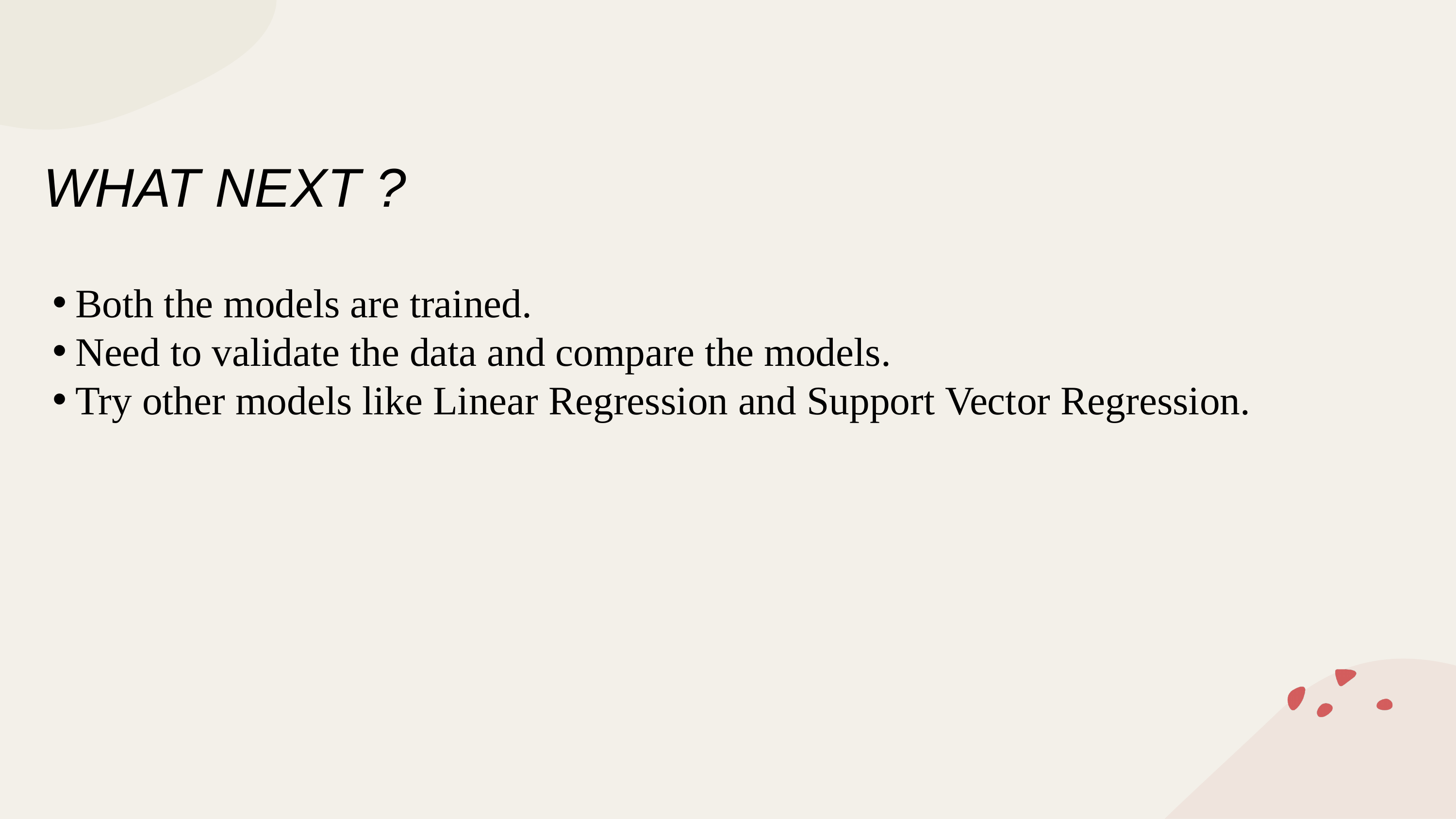

WHAT NEXT ?
Both the models are trained.
Need to validate the data and compare the models.
Try other models like Linear Regression and Support Vector Regression.